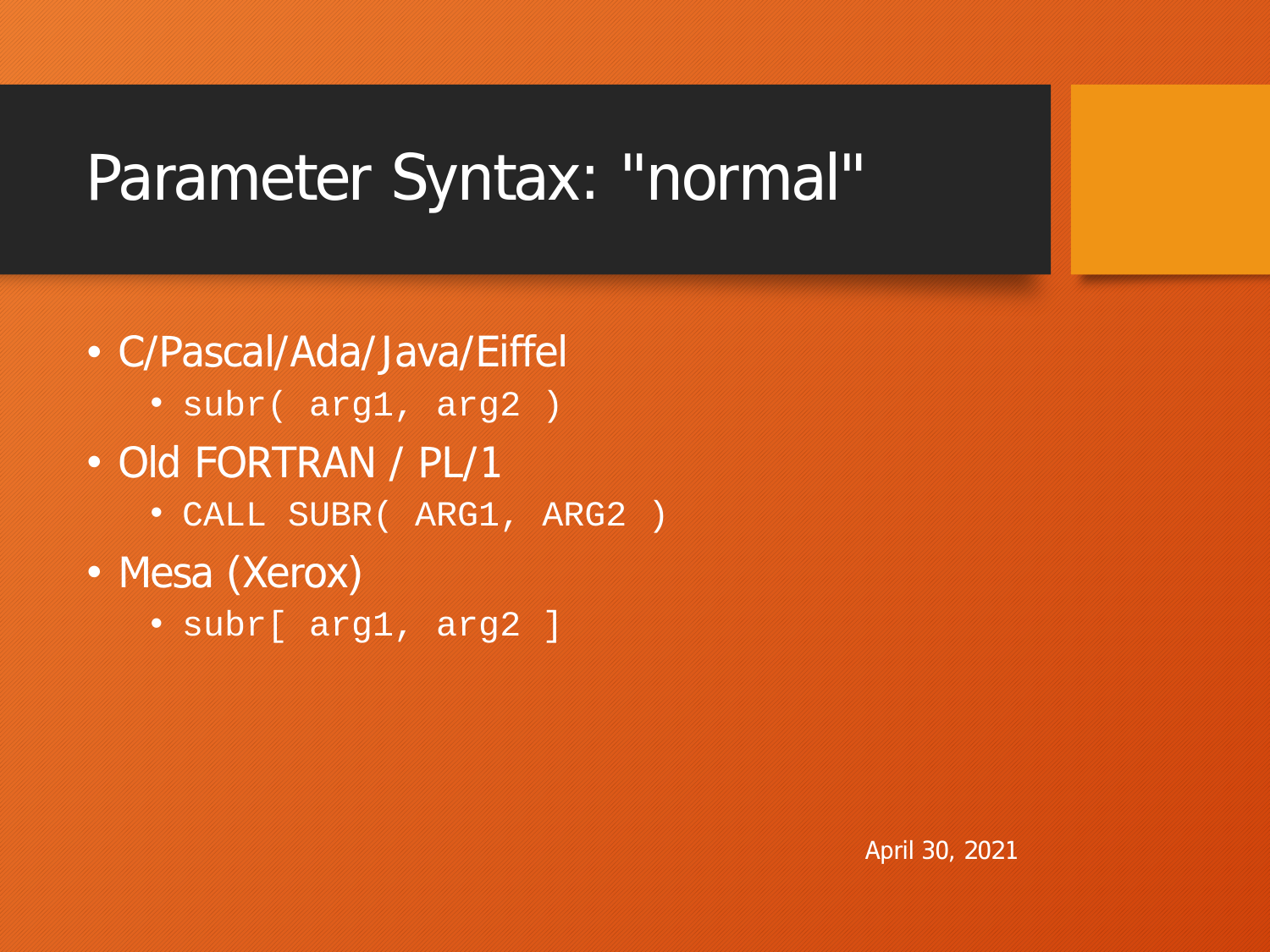

# Parameter Syntax: "normal"
C/Pascal/Ada/Java/Eiffel
subr( arg1, arg2 )
Old FORTRAN / PL/1
CALL SUBR( ARG1, ARG2 )
Mesa (Xerox)
subr[ arg1, arg2 ]

April 30, 2021